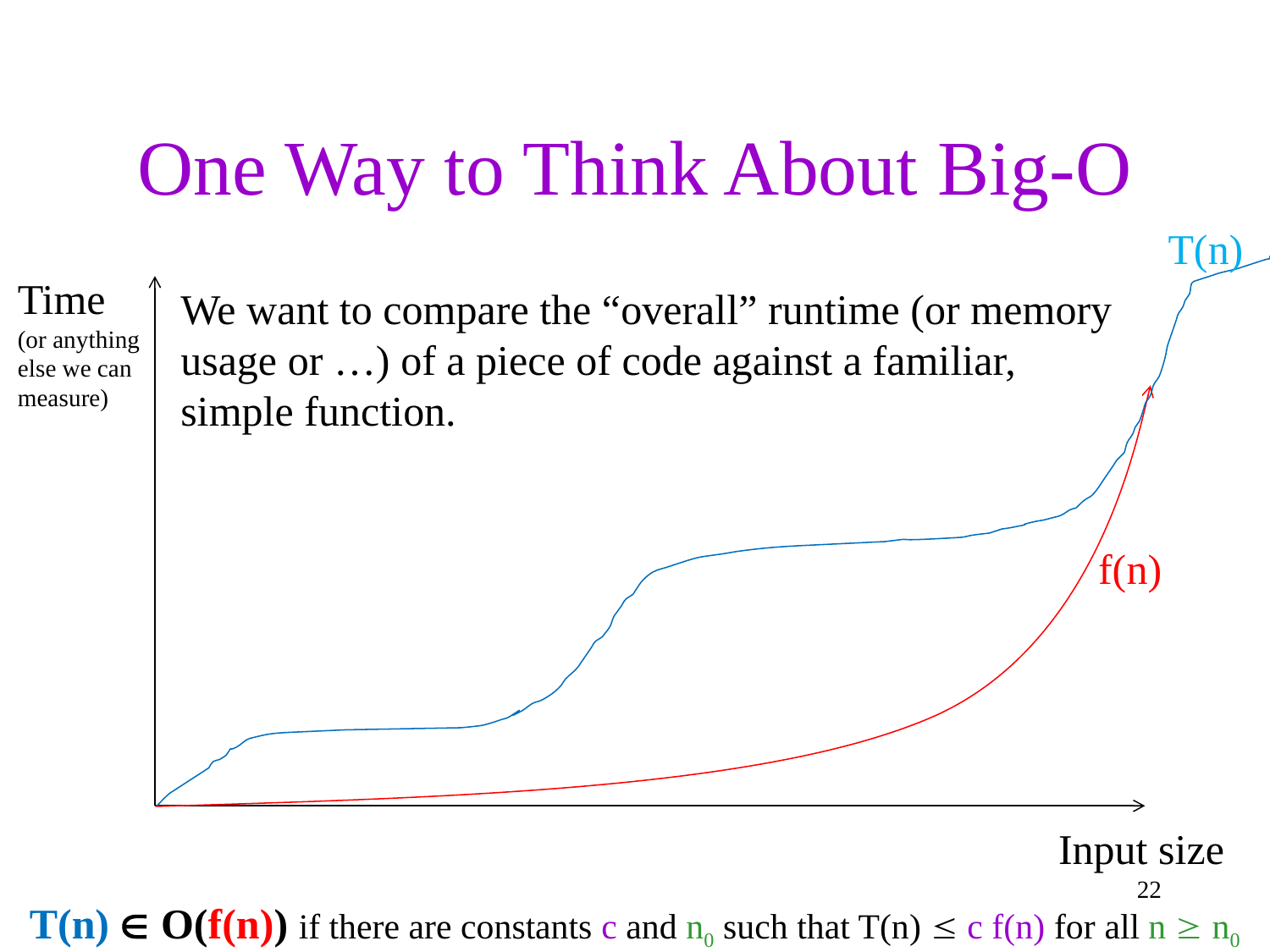

# One Way to Think About Big-O
T(n)

Time
(or anything
else we can
measure)
We want to compare the “overall” runtime (or memory
usage or …) of a piece of code against a familiar,
simple function.

f(n)
Input size
22
T(n) ∈ O(f(n)) if there are constants c and n0 such that T(n) ≤ c f(n) for all n ≥ n0